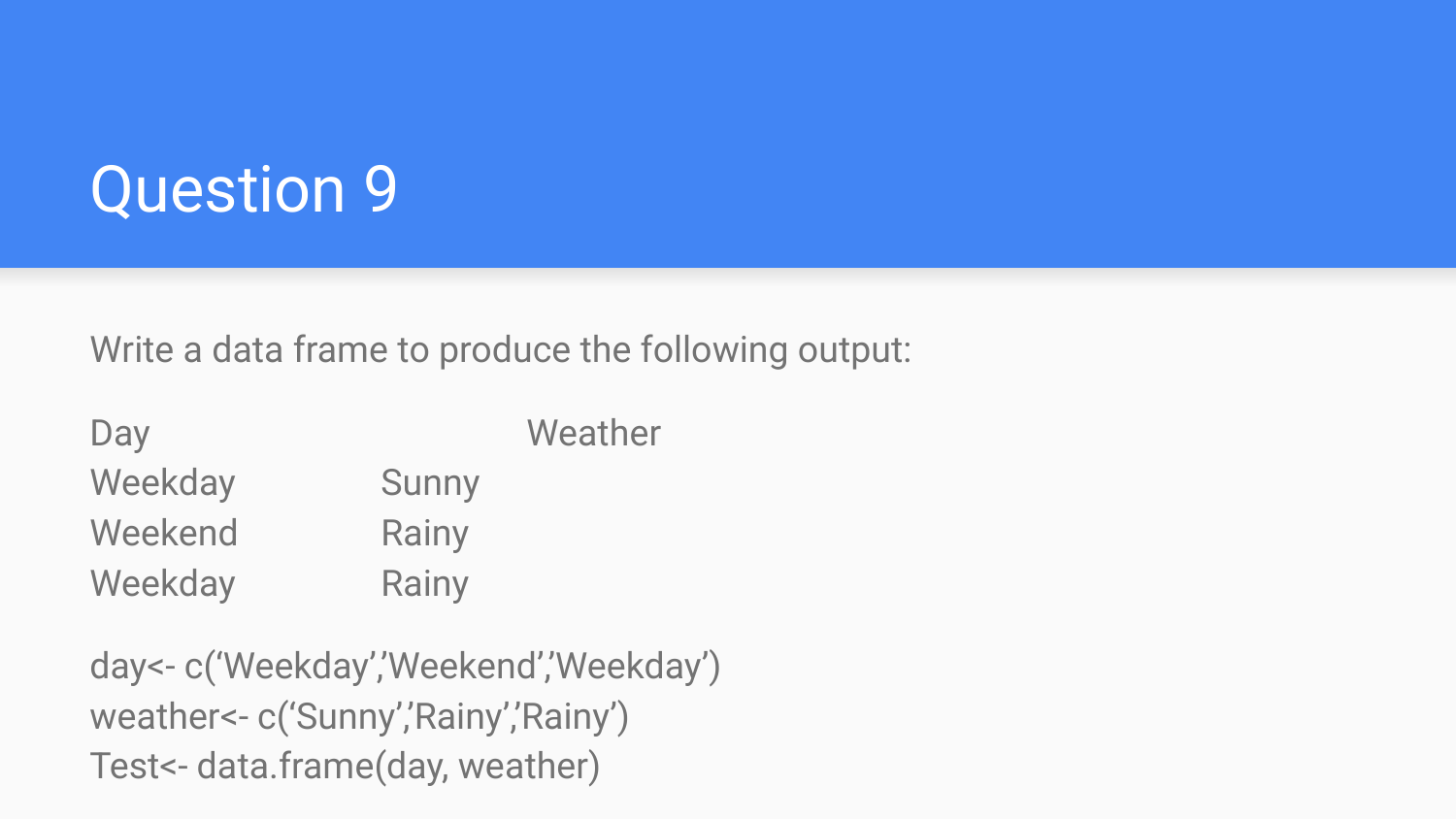

# Question 9
Write a data frame to produce the following output:
Day			Weather
Weekday	Sunny
Weekend	Rainy
Weekday	Rainy
day<- c(‘Weekday’,’Weekend’,’Weekday’)
weather<- c(‘Sunny’,’Rainy’,’Rainy’)
Test<- data.frame(day, weather)